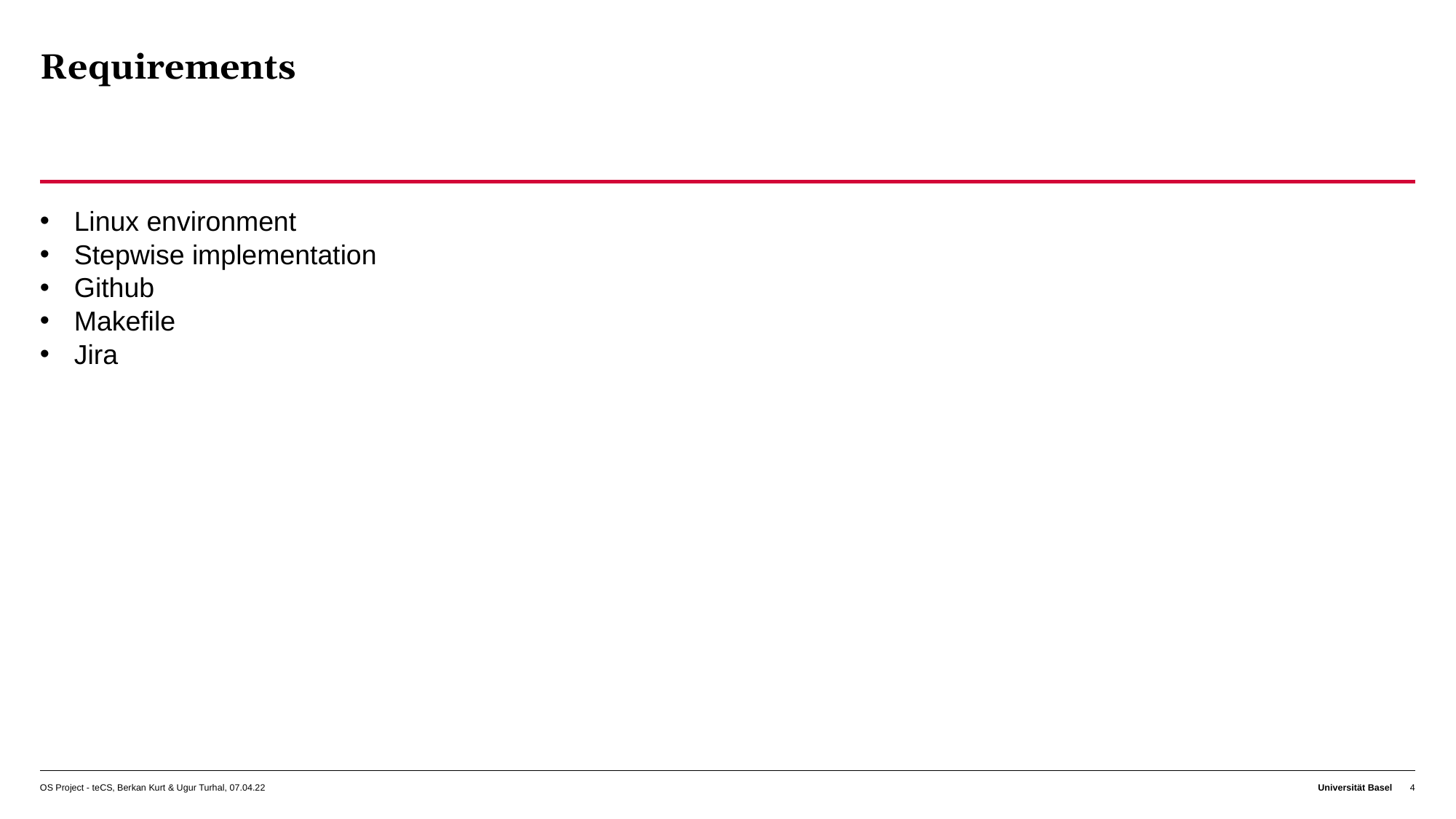

# Requirements
Linux environment
Stepwise implementation
Github
Makefile
Jira
OS Project - teCS, Berkan Kurt & Ugur Turhal, 07.04.22
Universität Basel
4